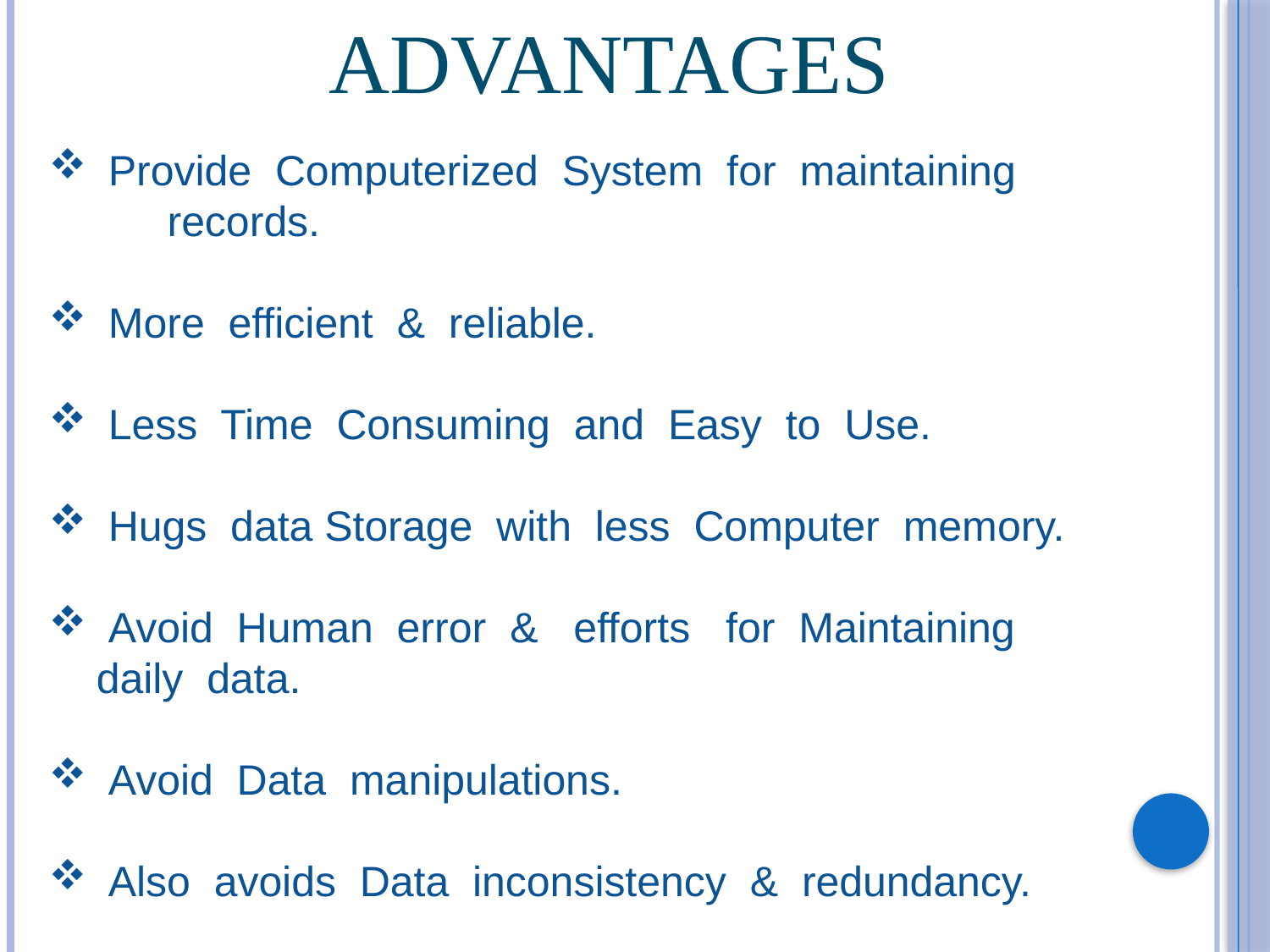

# ADVANTAGES
 Provide  Computerized  System  for  maintaining             records.

 More  efficient  &  reliable.

 Less  Time  Consuming  and  Easy  to  Use.

 Hugs  data Storage  with  less  Computer  memory.

 Avoid  Human  error  &   efforts   for  Maintaining  daily  data.

 Avoid  Data  manipulations.

 Also  avoids  Data  inconsistency  &  redundancy.